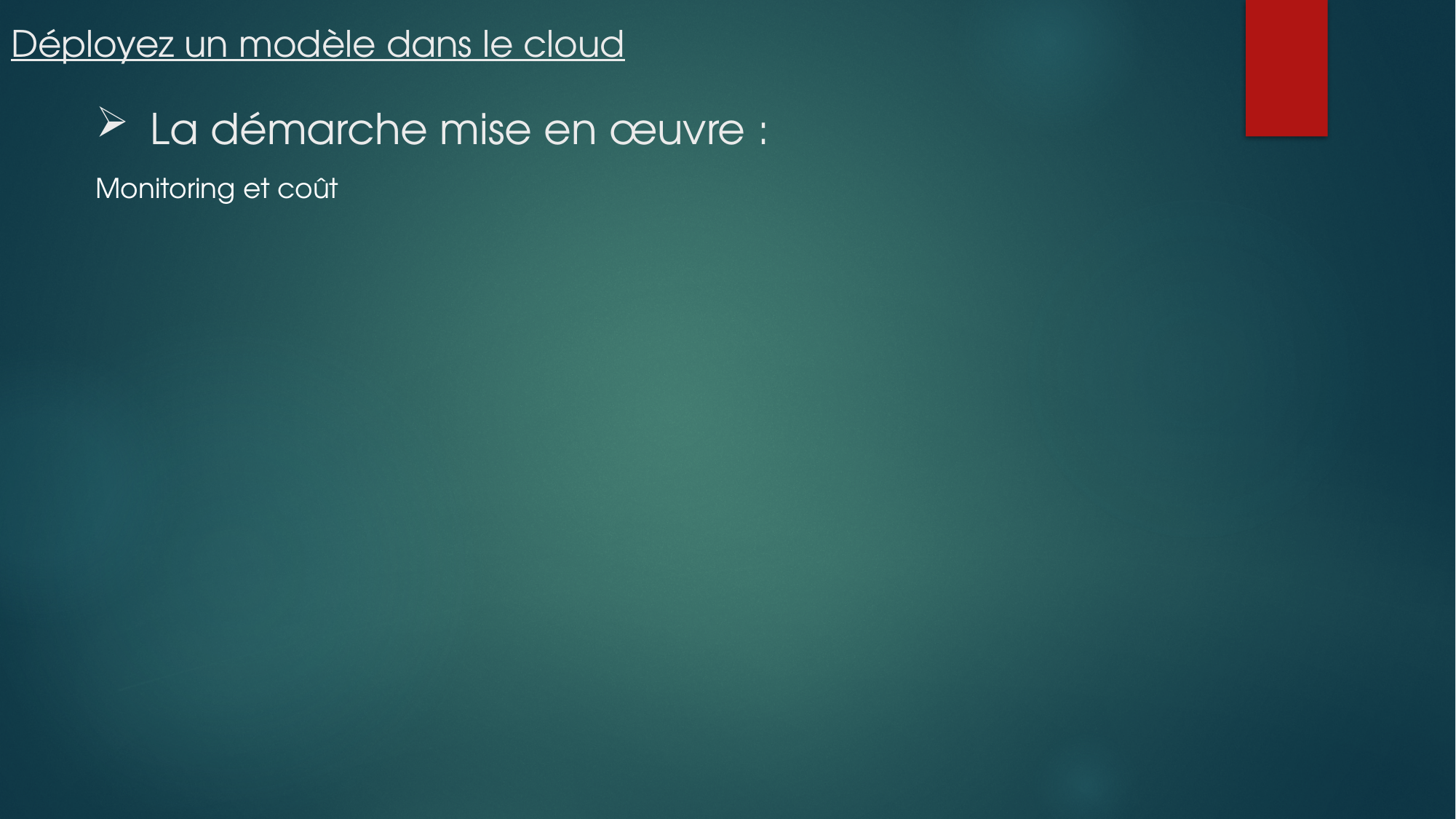

Déployez un modèle dans le cloud
# La démarche mise en œuvre :
Monitoring et coût